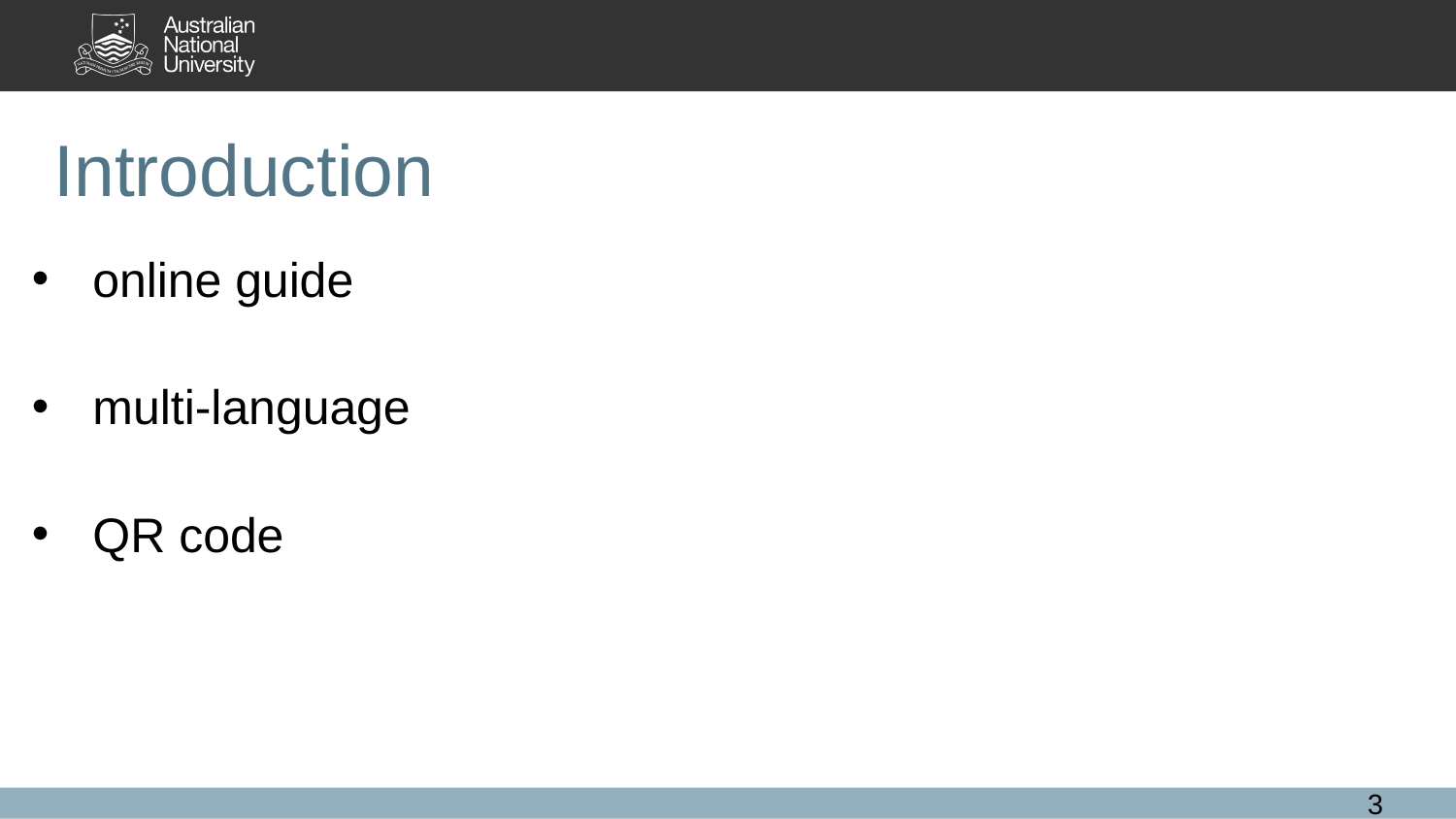

# Introduction
online guide

multi-language

QR code

3